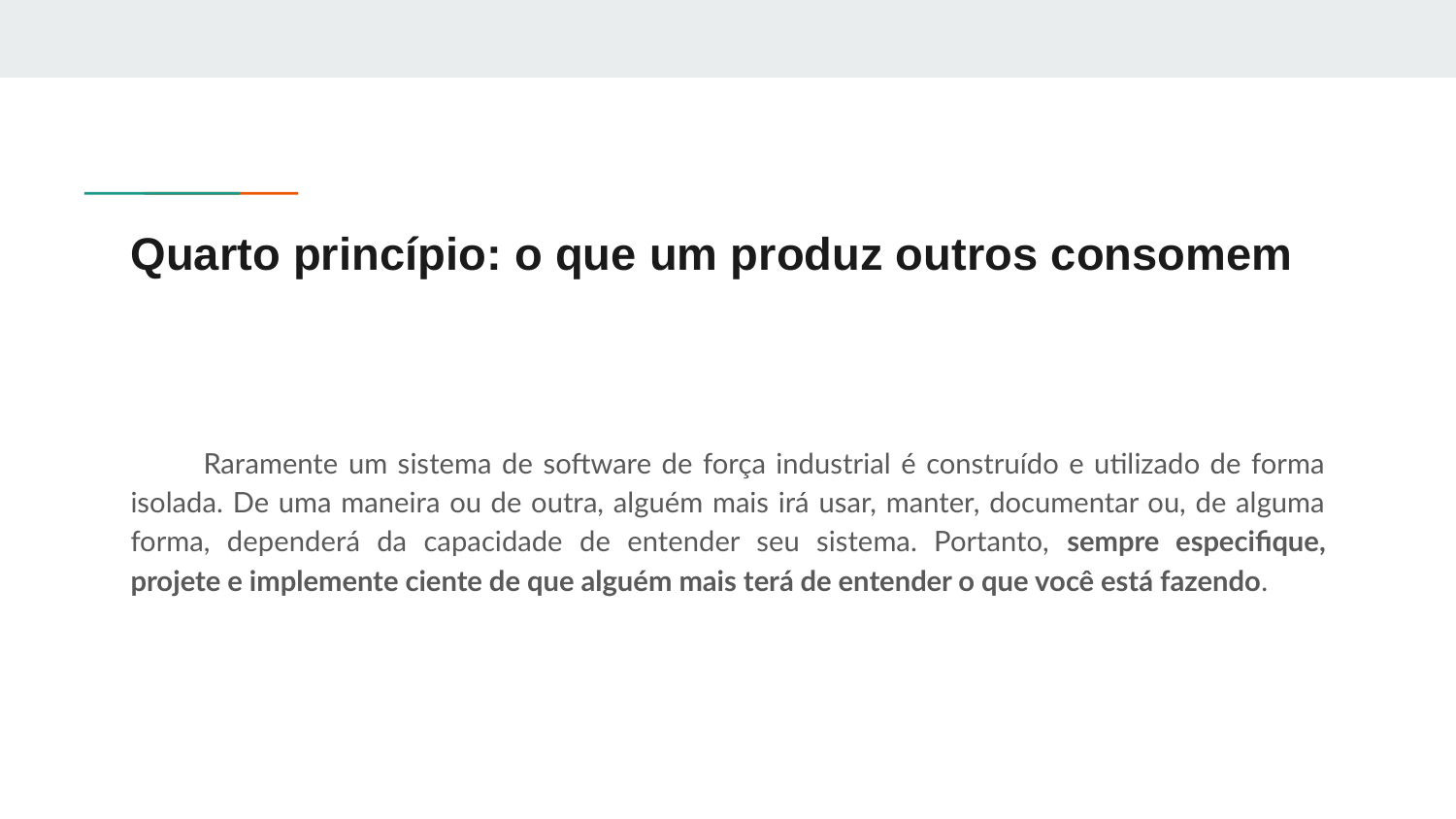

# Quarto princípio: o que um produz outros consomem
Raramente um sistema de software de força industrial é construído e utilizado de forma isolada. De uma maneira ou de outra, alguém mais irá usar, manter, documentar ou, de alguma forma, dependerá da capacidade de entender seu sistema. Portanto, sempre especifique, projete e implemente ciente de que alguém mais terá de entender o que você está fazendo.